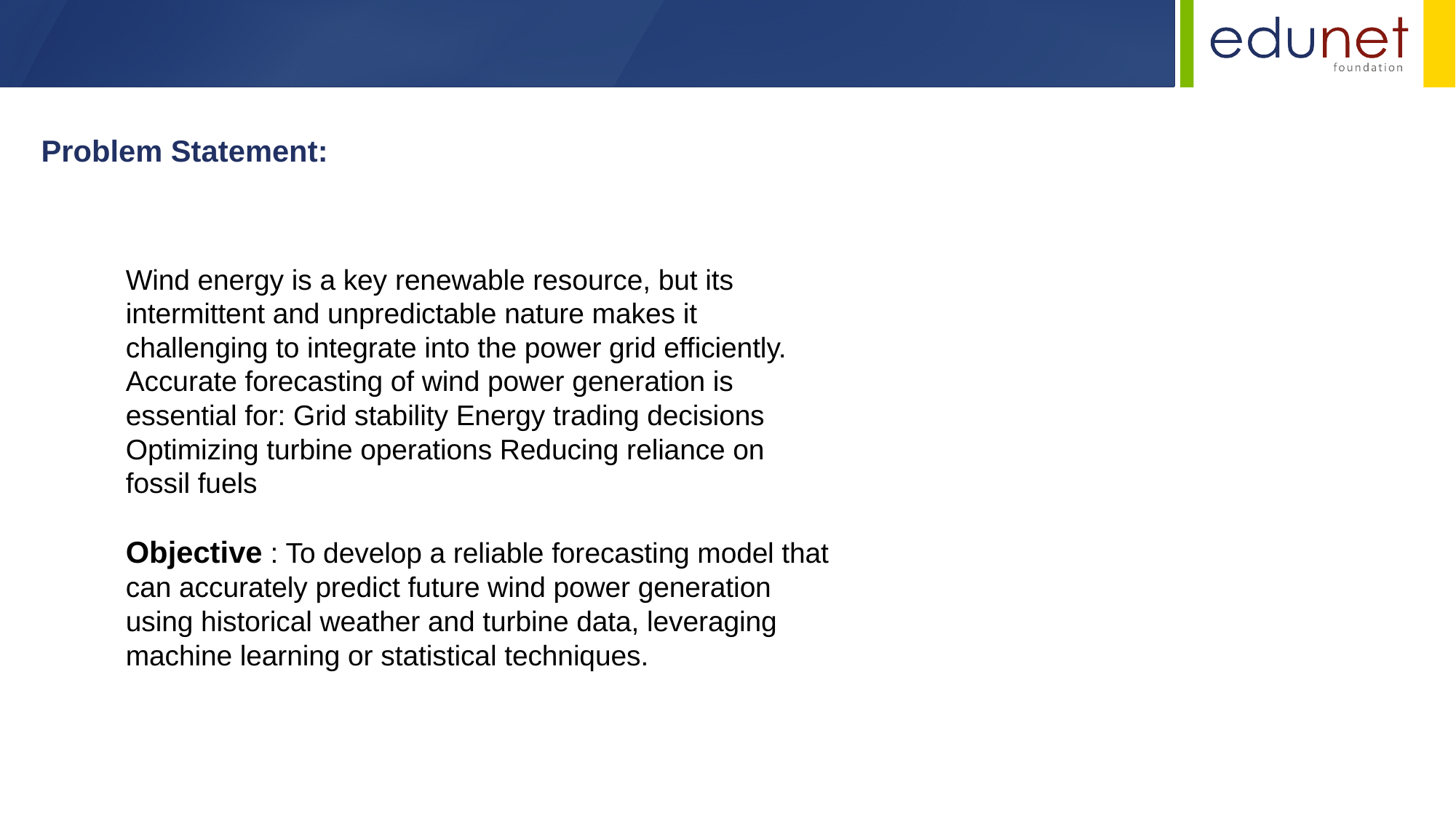

Problem Statement:
Wind energy is a key renewable resource, but its intermittent and unpredictable nature makes it challenging to integrate into the power grid efficiently. Accurate forecasting of wind power generation is essential for: Grid stability Energy trading decisions Optimizing turbine operations Reducing reliance on fossil fuels

Objective : To develop a reliable forecasting model that can accurately predict future wind power generation using historical weather and turbine data, leveraging machine learning or statistical techniques.